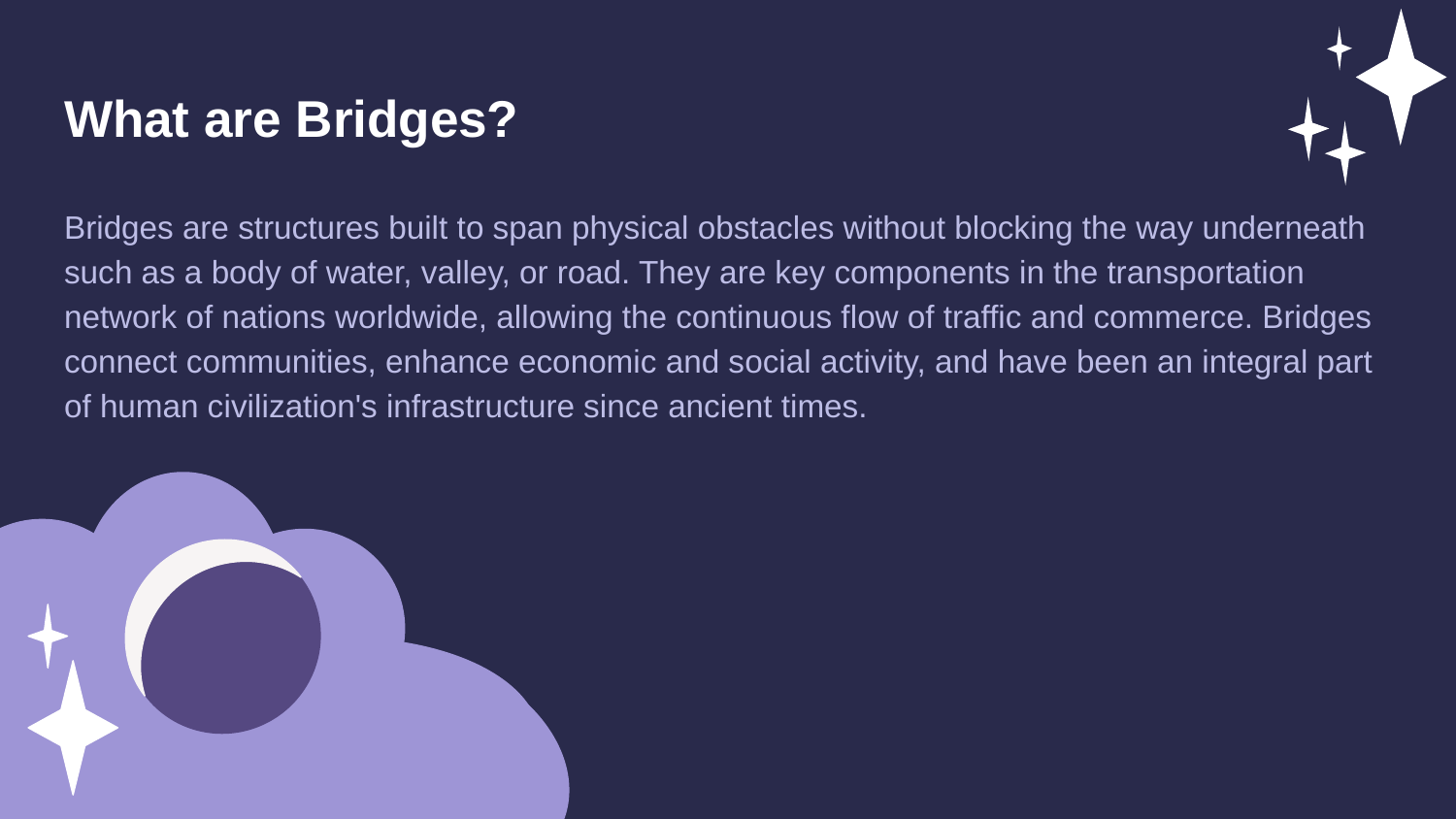

What are Bridges?
Bridges are structures built to span physical obstacles without blocking the way underneath such as a body of water, valley, or road. They are key components in the transportation network of nations worldwide, allowing the continuous flow of traffic and commerce. Bridges connect communities, enhance economic and social activity, and have been an integral part of human civilization's infrastructure since ancient times.